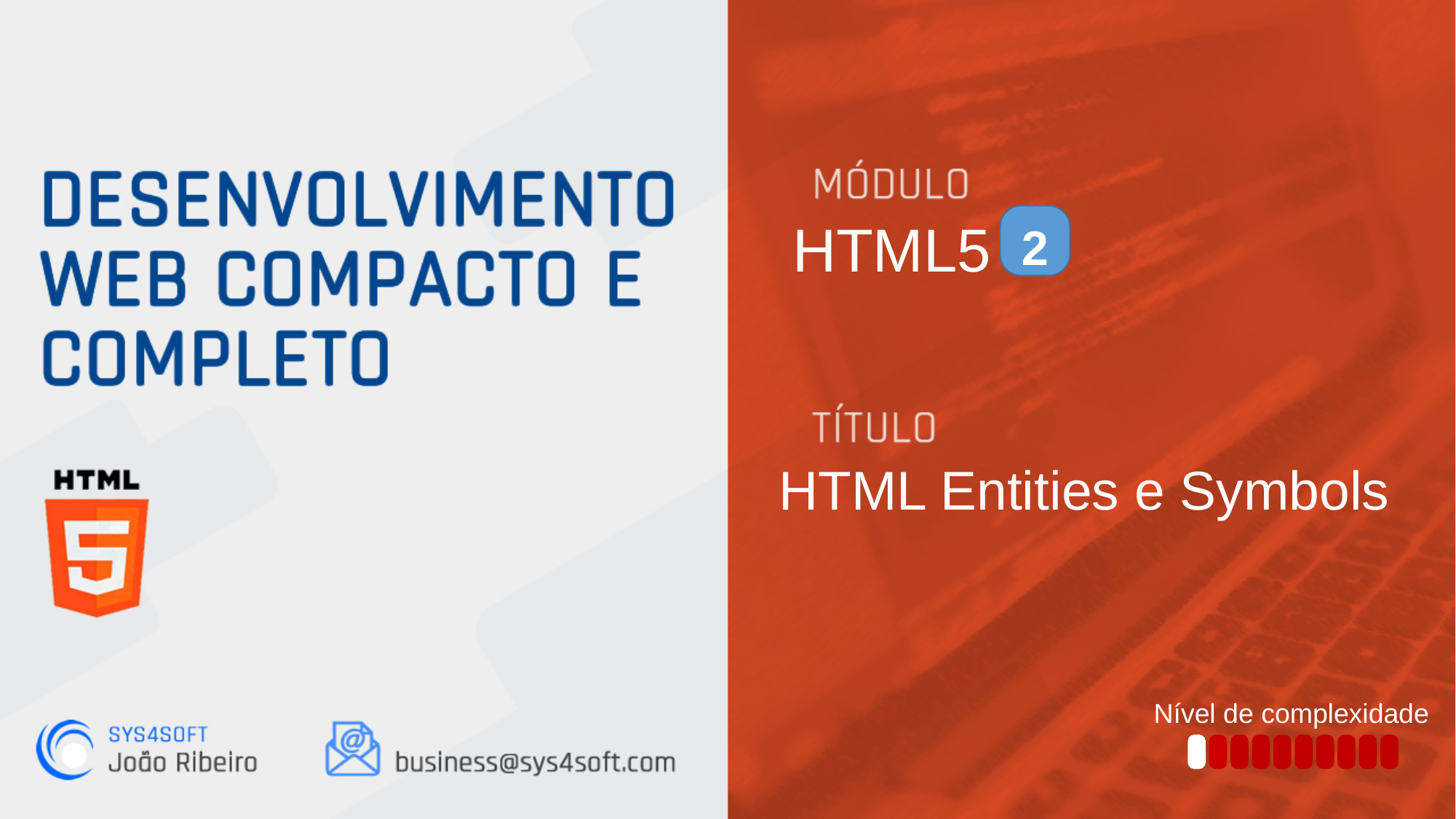

HTML5
2
HTML Entities e Symbols
Nível de complexidade